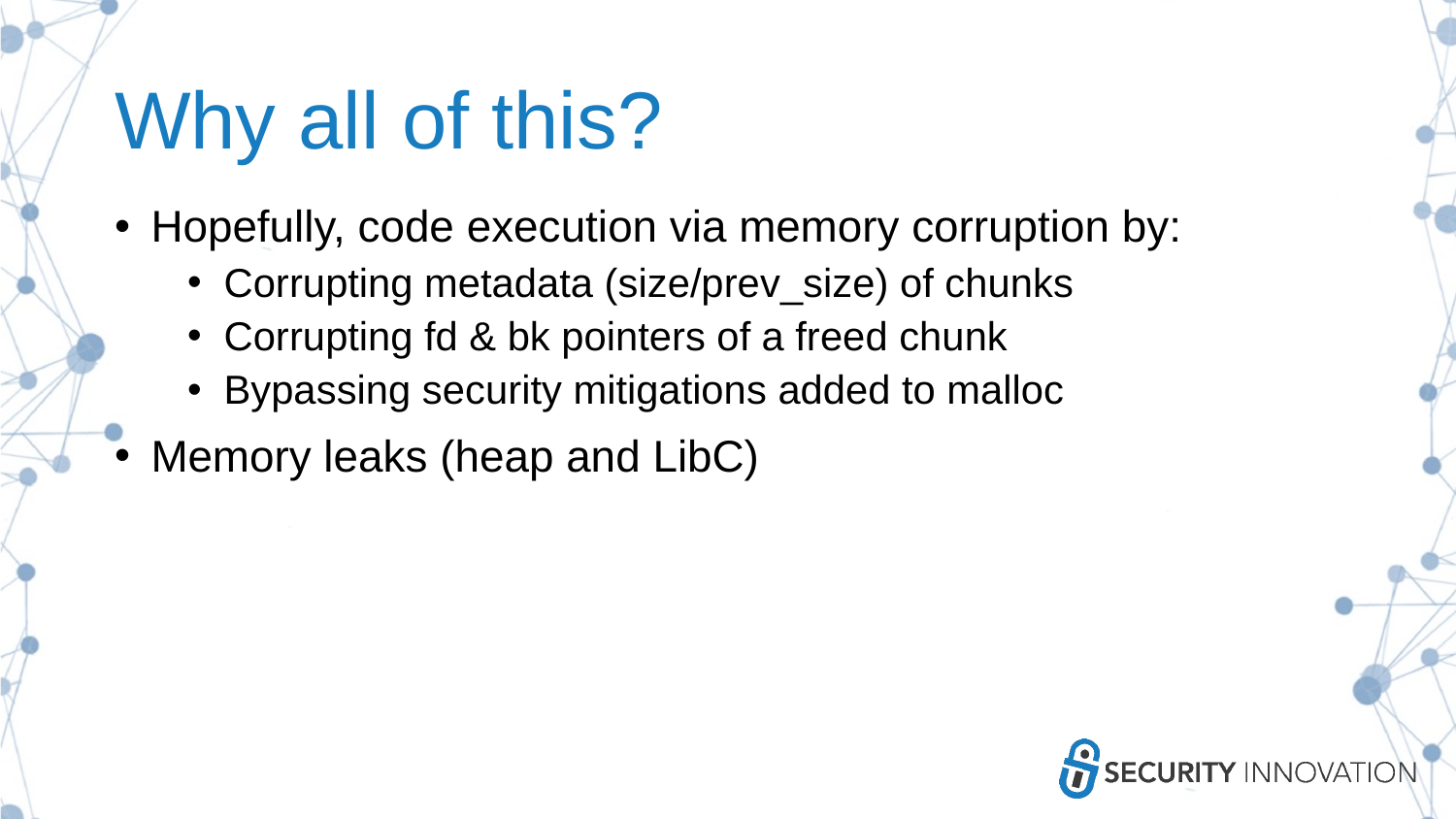

# Why all of this?
Hopefully, code execution via memory corruption by:
Corrupting metadata (size/prev_size) of chunks
Corrupting fd & bk pointers of a freed chunk
Bypassing security mitigations added to malloc
Memory leaks (heap and LibC)